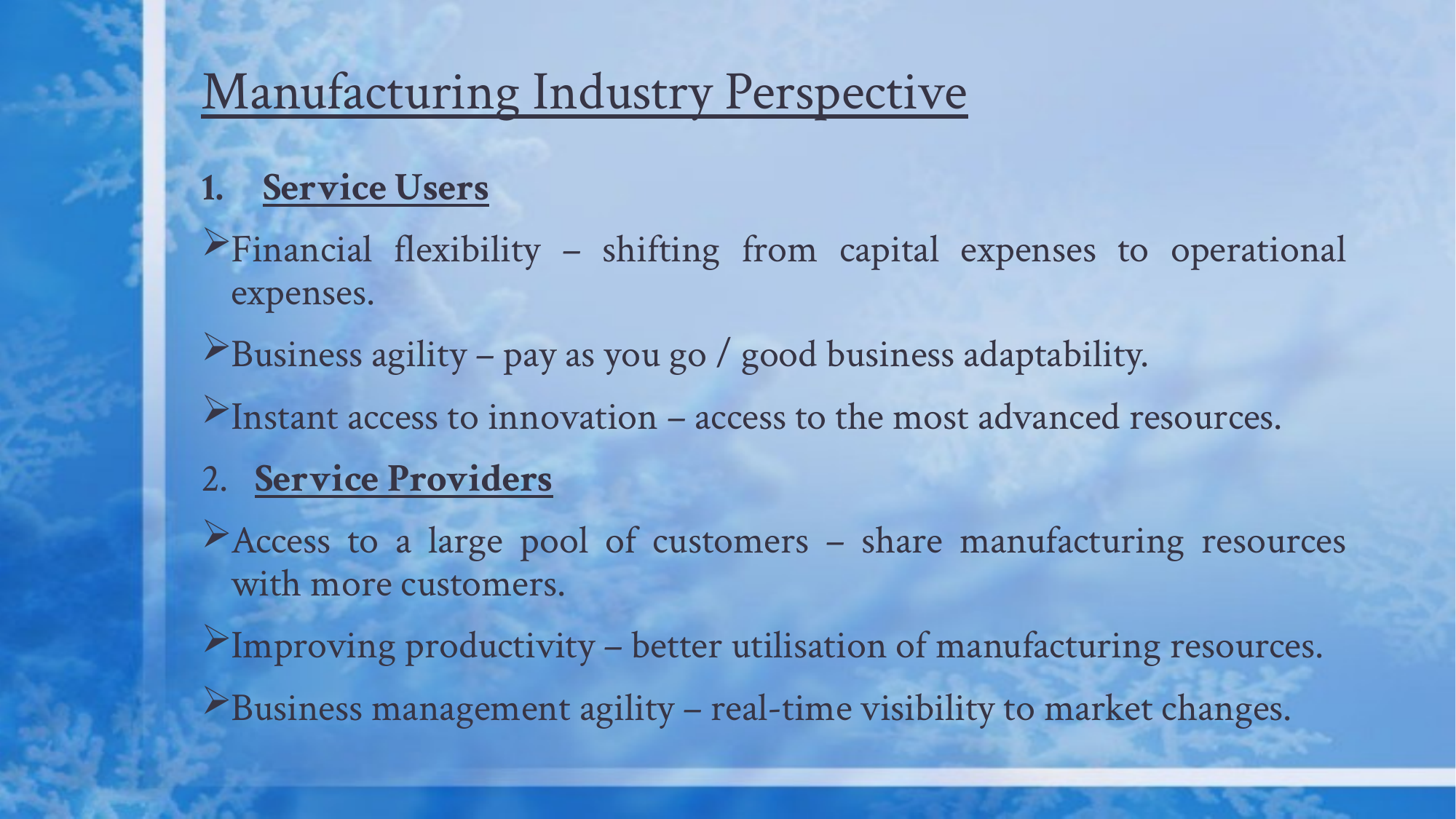

# Manufacturing Industry Perspective
Service Users
Financial flexibility – shifting from capital expenses to operational expenses.
Business agility – pay as you go / good business adaptability.
Instant access to innovation – access to the most advanced resources.
2.   Service Providers
Access to a large pool of customers – share manufacturing resources with more customers.
Improving productivity – better utilisation of manufacturing resources.
Business management agility – real-time visibility to market changes.